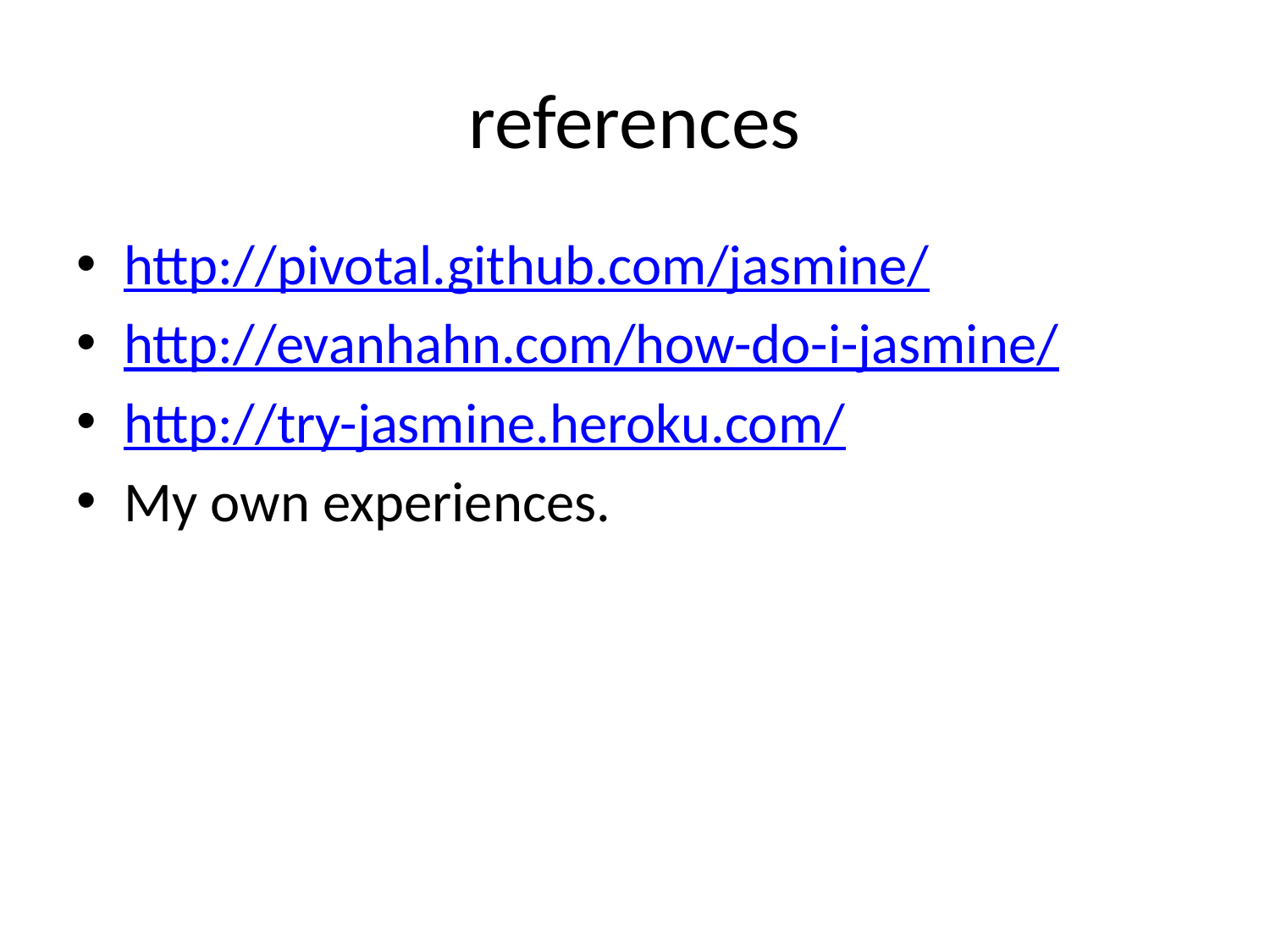

# references
http://pivotal.github.com/jasmine/
http://evanhahn.com/how-do-i-jasmine/
http://try-jasmine.heroku.com/
My own experiences.